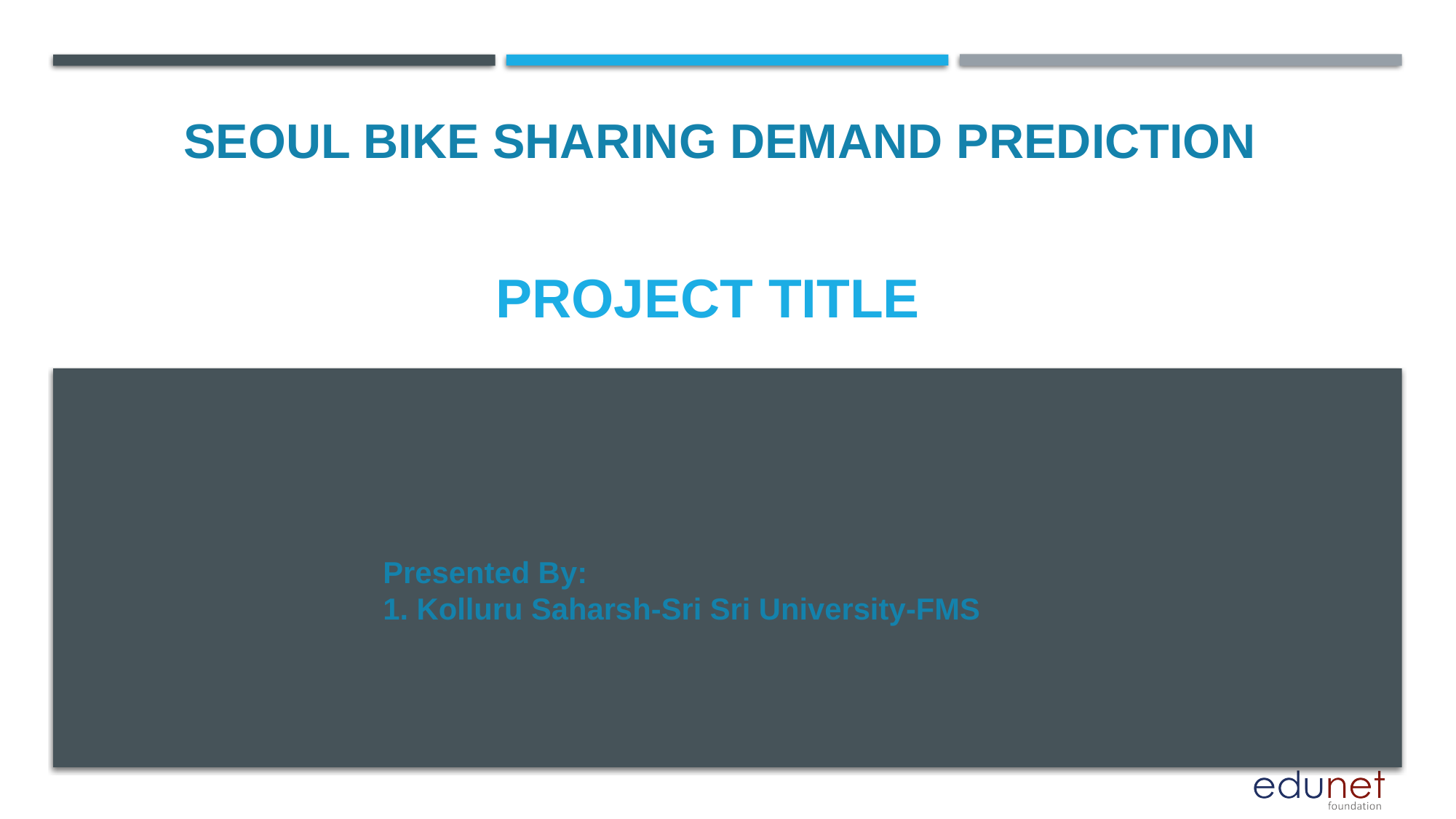

SEOUL BIKE SHARING DEMAND PREDICTION
# PROJECT TITLE
Presented By:
1. Kolluru Saharsh-Sri Sri University-FMS